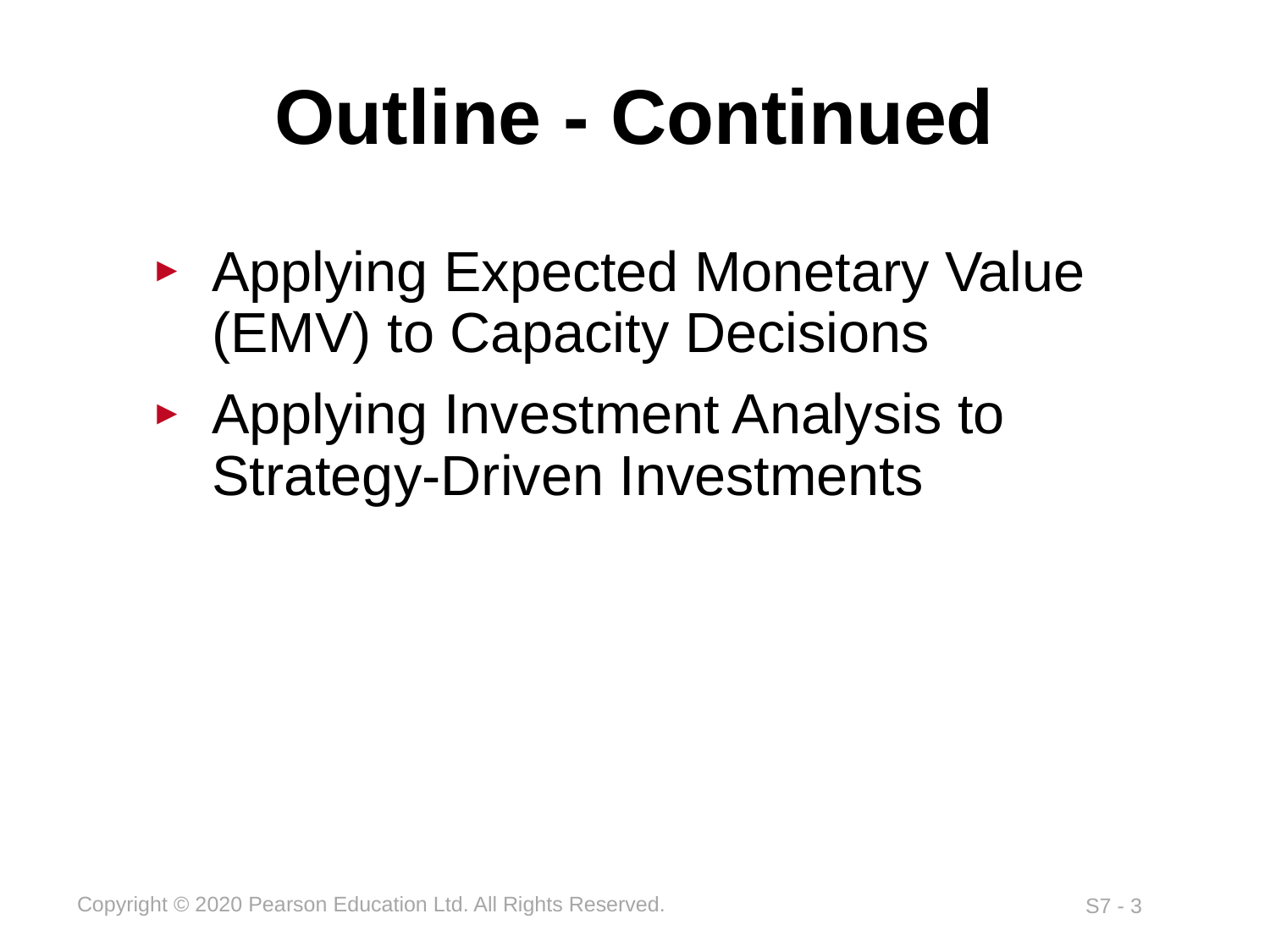

# Outline - Continued
Applying Expected Monetary Value (EMV) to Capacity Decisions
Applying Investment Analysis to Strategy-Driven Investments